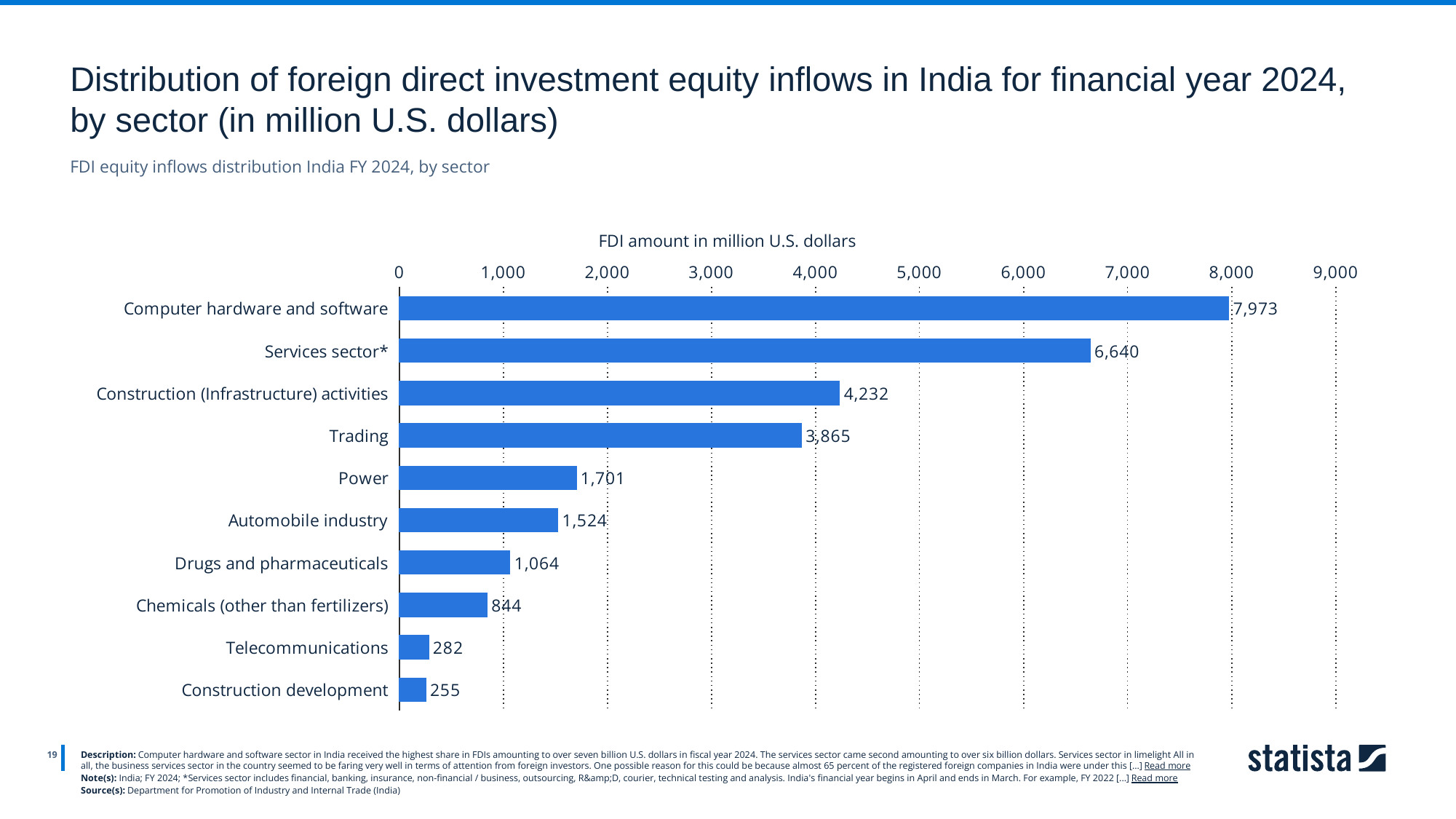

Distribution of foreign direct investment equity inflows in India for financial year 2024, by sector (in million U.S. dollars)
FDI equity inflows distribution India FY 2024, by sector
FDI amount in million U.S. dollars

### Chart

| Category | Column1 |
|---|---|
| Computer hardware and software | 7973.0 |
| Services sector* | 6640.0 |
| Construction (Infrastructure) activities | 4232.0 |
| Trading | 3865.0 |
| Power | 1701.0 |
| Automobile industry | 1524.0 |
| Drugs and pharmaceuticals | 1064.0 |
| Chemicals (other than fertilizers) | 844.0 |
| Telecommunications | 282.0 |
| Construction development | 255.0 |
19
Description: Computer hardware and software sector in India received the highest share in FDIs amounting to over seven billion U.S. dollars in fiscal year 2024. The services sector came second amounting to over six billion dollars. Services sector in limelight All in all, the business services sector in the country seemed to be faring very well in terms of attention from foreign investors. One possible reason for this could be because almost 65 percent of the registered foreign companies in India were under this [...] Read more
Note(s): India; FY 2024; *Services sector includes financial, banking, insurance, non-financial / business, outsourcing, R&amp;D, courier, technical testing and analysis. India's financial year begins in April and ends in March. For example, FY 2022 [...] Read more
Source(s): Department for Promotion of Industry and Internal Trade (India)